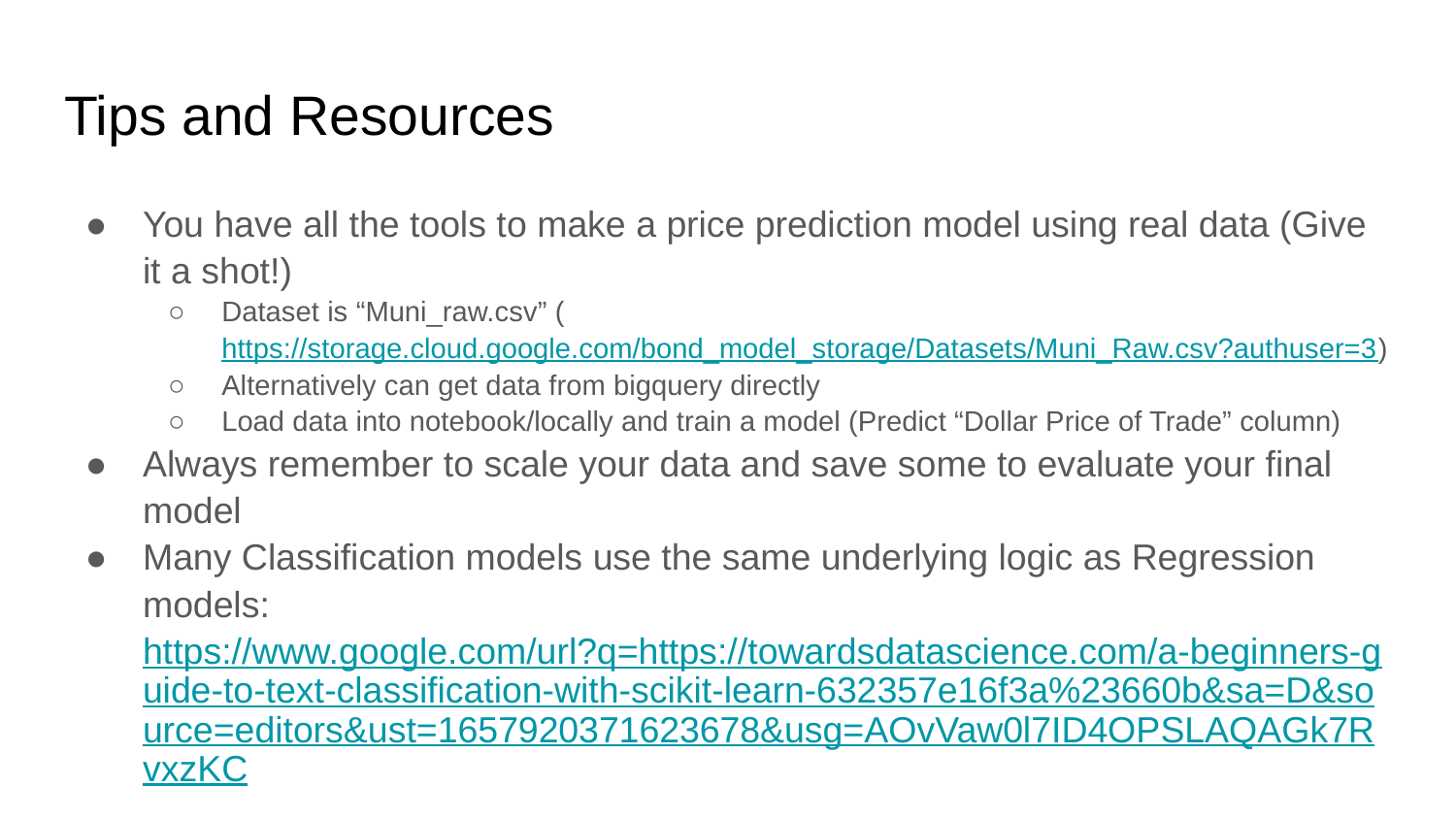

# Tips and Resources
You have all the tools to make a price prediction model using real data (Give it a shot!)
Dataset is “Muni_raw.csv” (https://storage.cloud.google.com/bond_model_storage/Datasets/Muni_Raw.csv?authuser=3)
Alternatively can get data from bigquery directly
Load data into notebook/locally and train a model (Predict “Dollar Price of Trade” column)
Always remember to scale your data and save some to evaluate your final model
Many Classification models use the same underlying logic as Regression models: https://www.google.com/url?q=https://towardsdatascience.com/a-beginners-guide-to-text-classification-with-scikit-learn-632357e16f3a%23660b&sa=D&source=editors&ust=1657920371623678&usg=AOvVaw0l7ID4OPSLAQAGk7RvxzKC